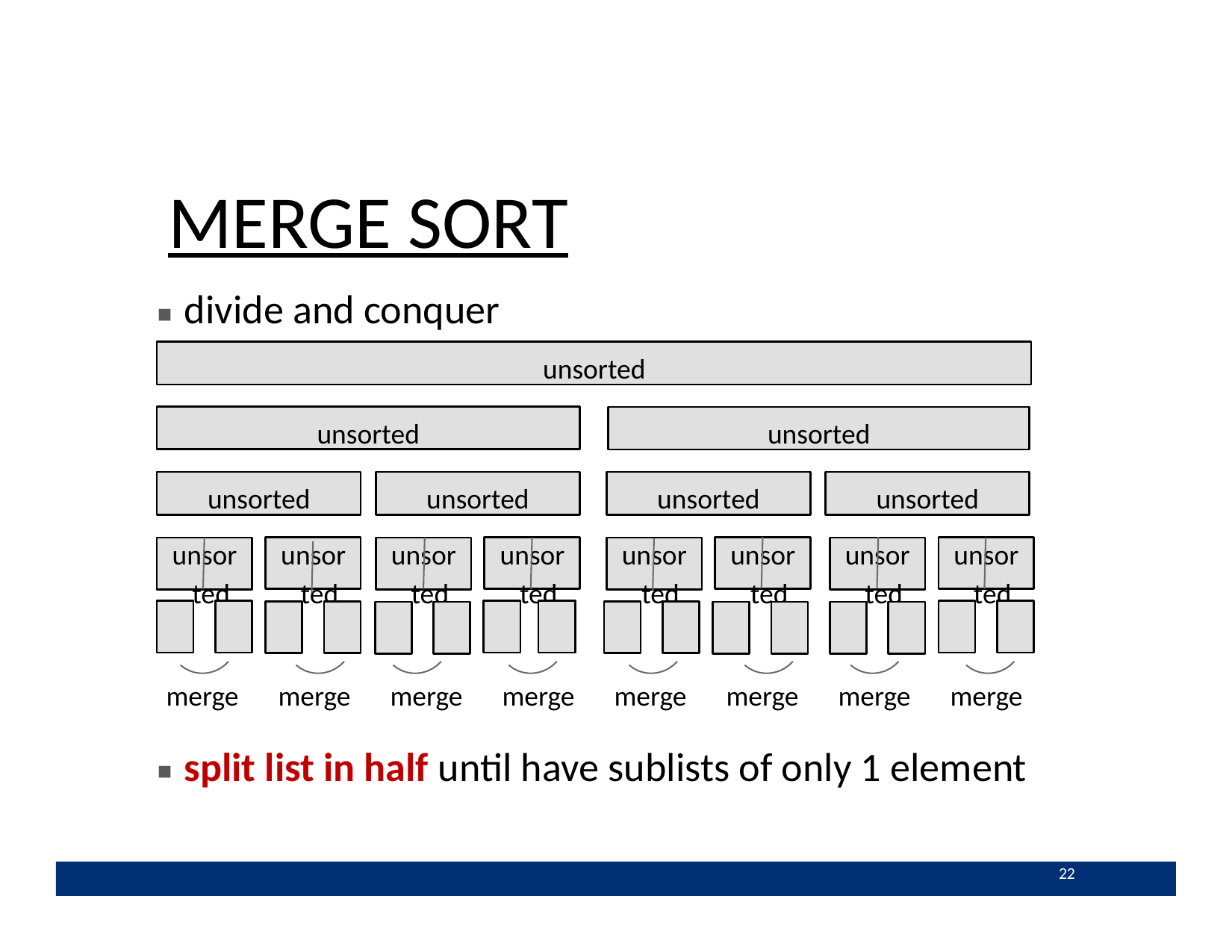

# MERGE SORT
divide and conquer
unsorted
unsorted
unsorted
unsorted
unsorted
unsorted
unsorted
unsor  ted
unsor  ted
unsor  ted
unsor  ted
unsor  ted
unsor  ted
unsor  ted
unsor  ted

merge	merge	merge	merge	merge	merge	merge	merge
split list in half until have sublists of only 1 element

22